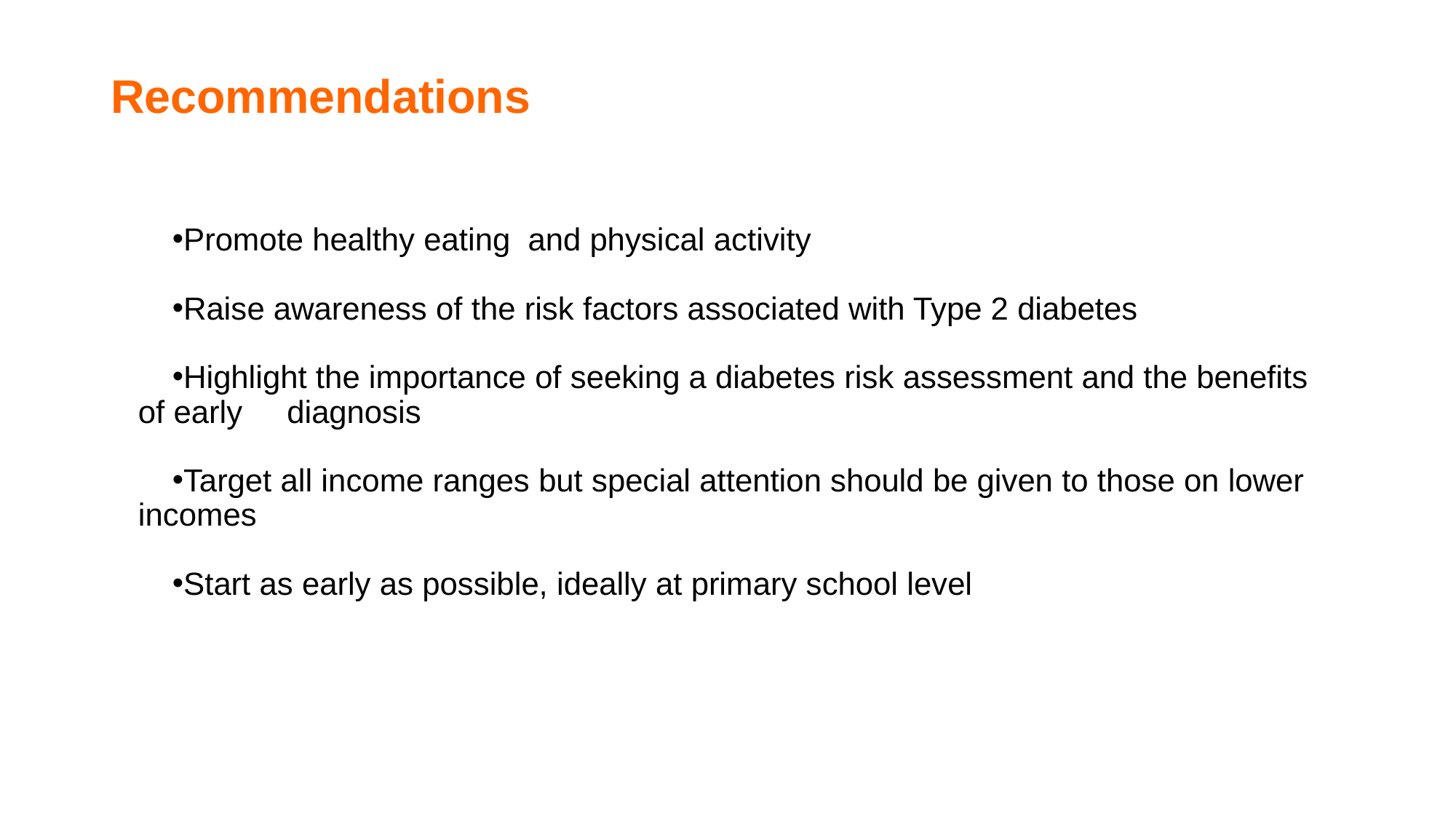

# Recommendations
Promote healthy eating  and physical activity

Raise awareness of the risk factors associated with Type 2 diabetes

Highlight the importance of seeking a diabetes risk assessment and the benefits of early     diagnosis

Target all income ranges but special attention should be given to those on lower incomes

Start as early as possible, ideally at primary school level